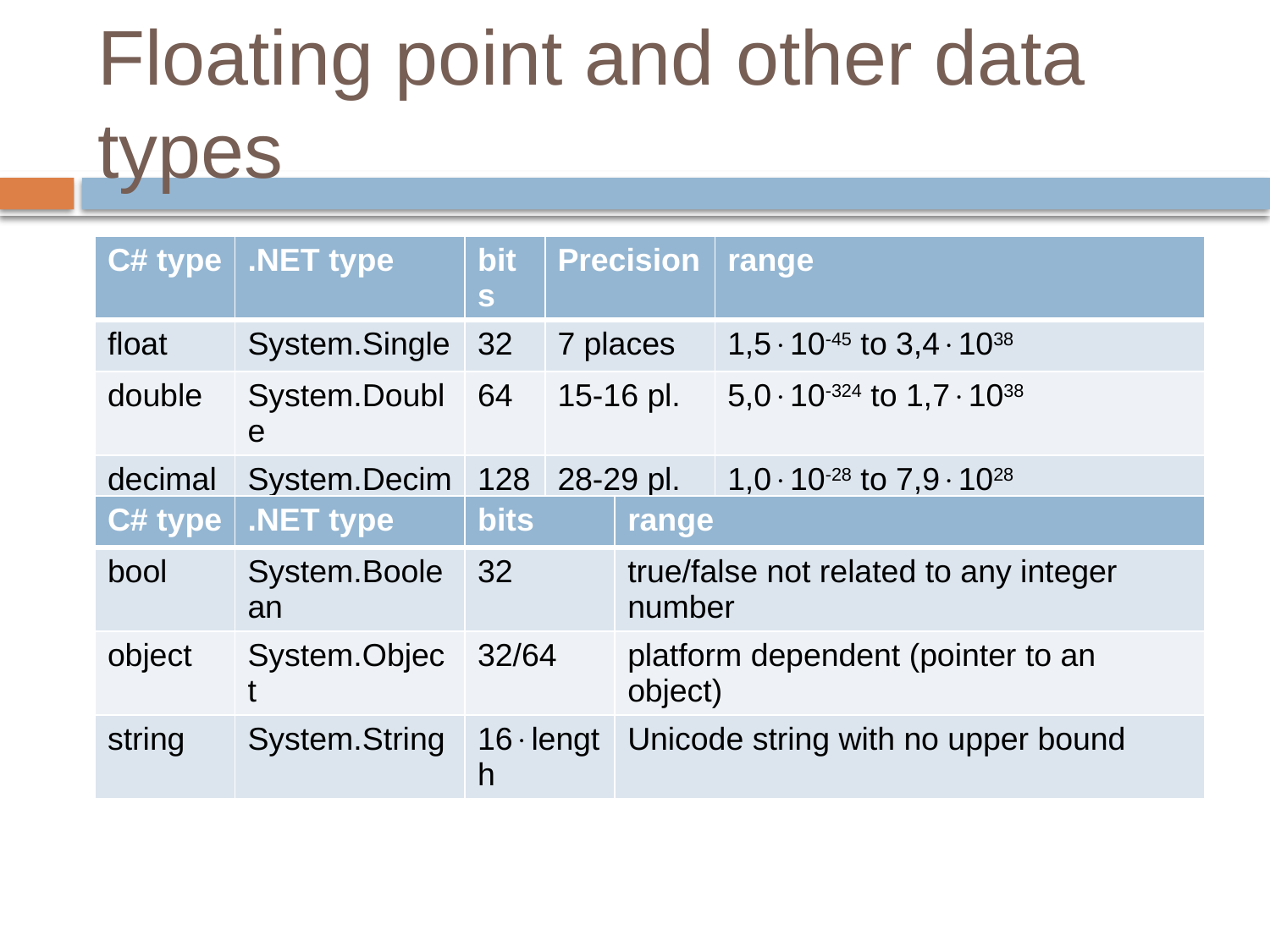

# Floating point and other data types

| C# type | .NET type | bits | Precision | range |
| --- | --- | --- | --- | --- |
| float | System.Single | 32 | 7 places | 1,5⋅10-45 to 3,4⋅1038 |
| double | System.Double | 64 | 15-16 pl. | 5,0⋅10-324 to 1,7⋅1038 |
| decimal | System.Decimal | 128 | 28-29 pl. | 1,0⋅10-28 to 7,9⋅1028 |
| C# type | .NET type | bits | range |
| --- | --- | --- | --- |
| bool | System.Boolean | 32 | true/false not related to any integer number |
| object | System.Object | 32/64 | platform dependent (pointer to an object) |
| string | System.String | 16⋅length | Unicode string with no upper bound |